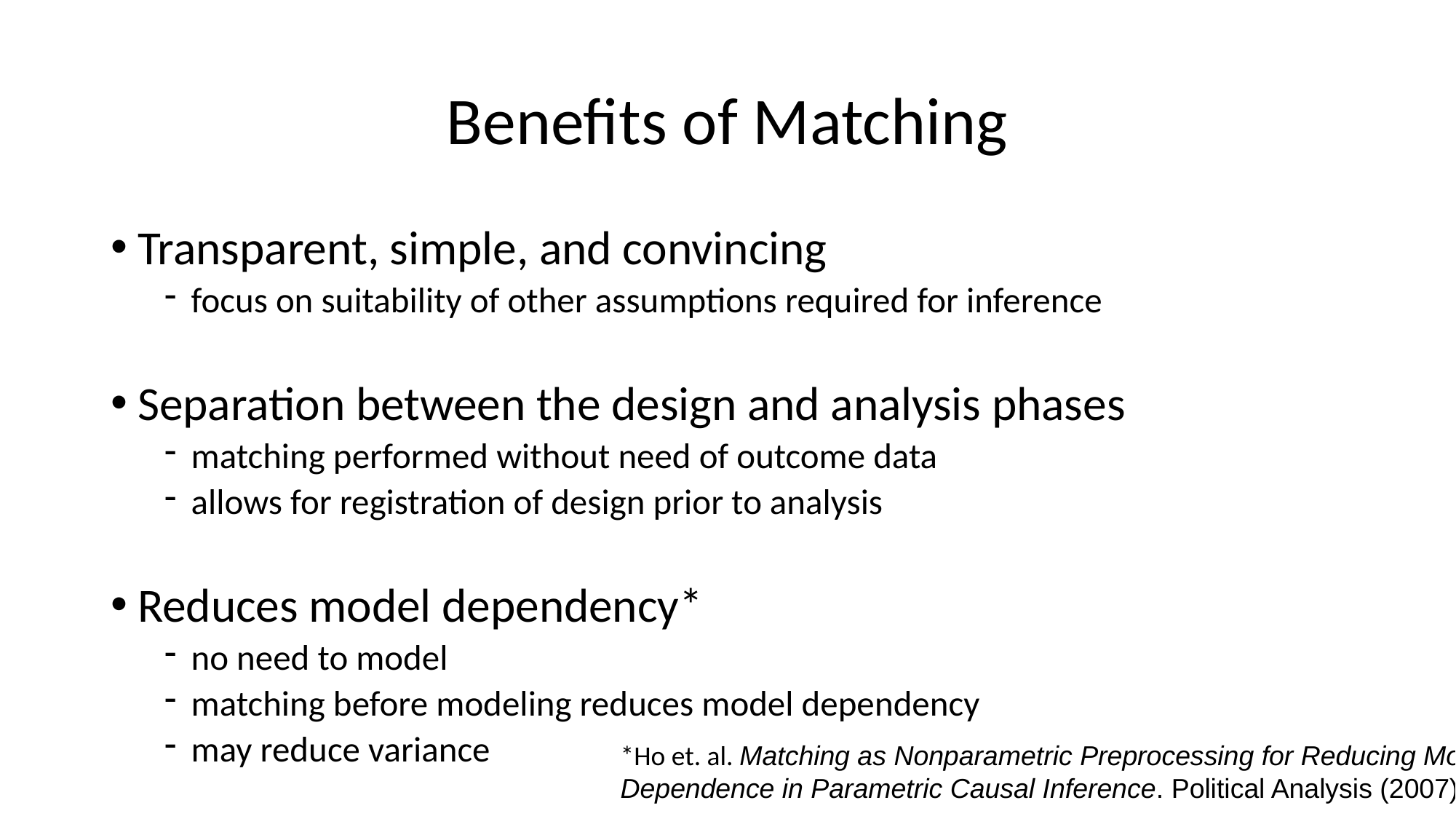

# Benefits of Matching
Transparent, simple, and convincing
focus on suitability of other assumptions required for inference

Separation between the design and analysis phases
matching performed without need of outcome data
allows for registration of design prior to analysis

Reduces model dependency*
no need to model
matching before modeling reduces model dependency
may reduce variance

*Ho et. al. Matching as Nonparametric Preprocessing for Reducing Model Dependence in Parametric Causal Inference. Political Analysis (2007) .